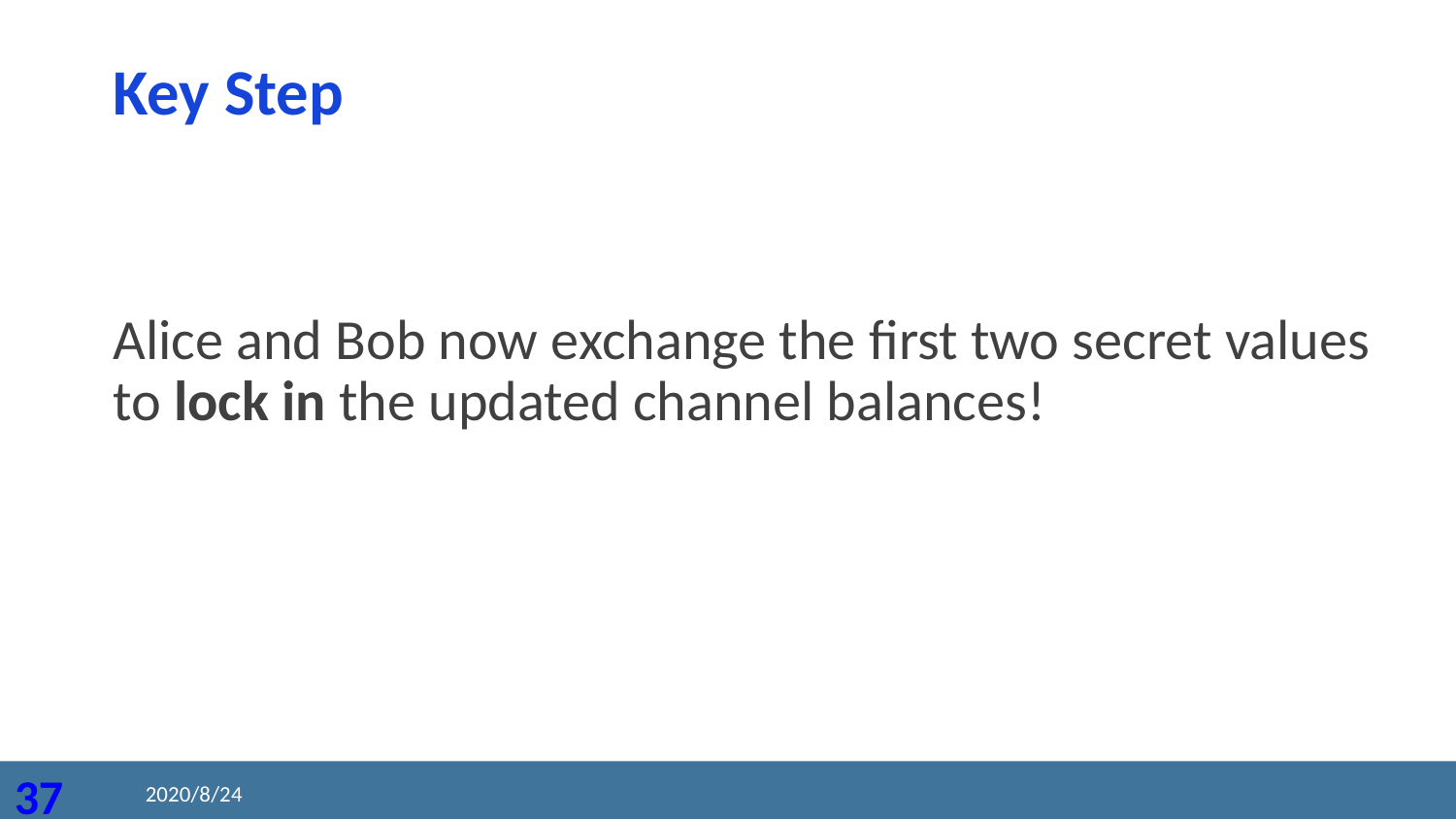

Key Step
Alice and Bob now exchange the first two secret values to lock in the updated channel balances!
2020/8/24